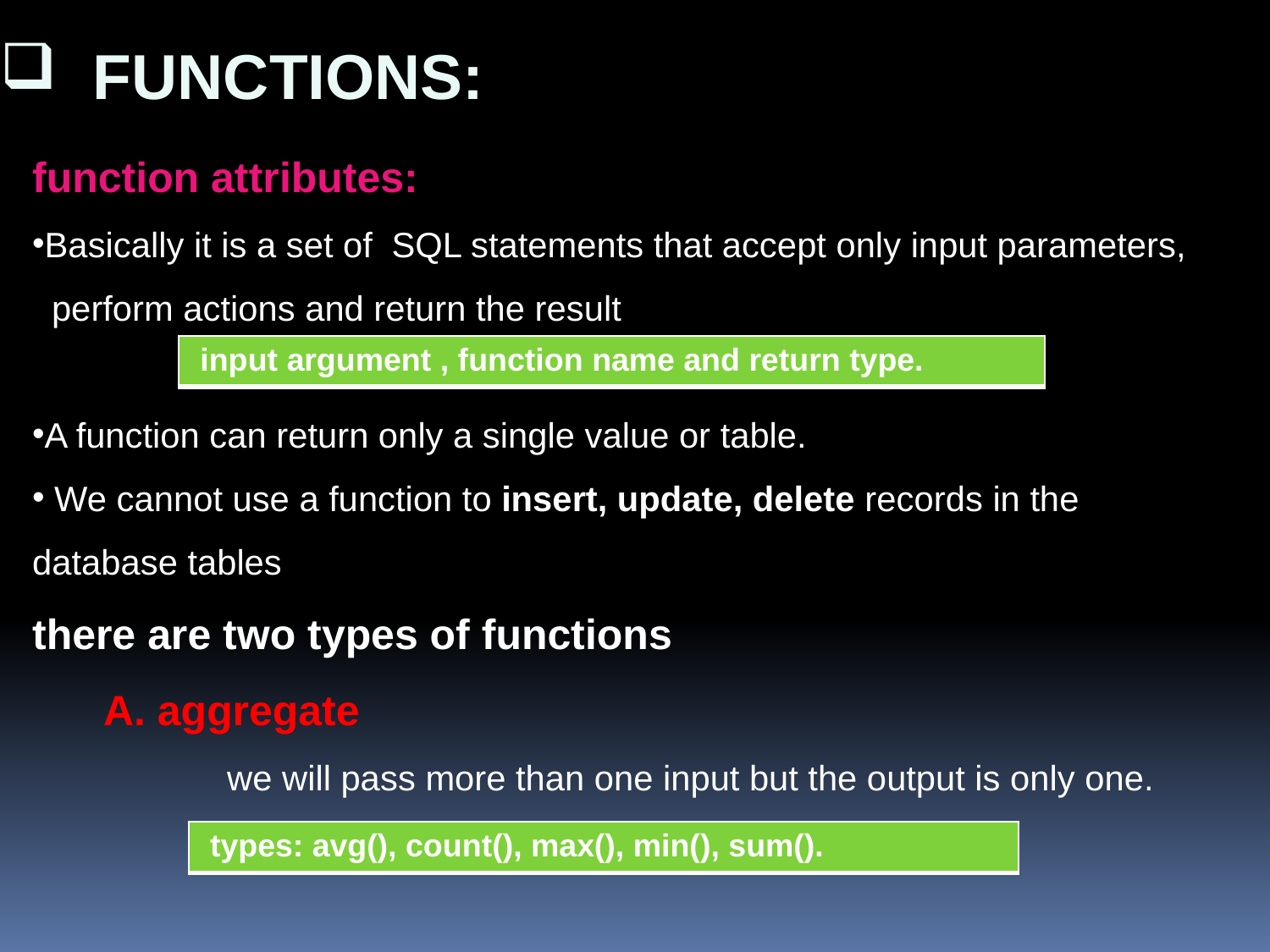

FUNCTIONS:

function attributes:
Basically it is a set of  SQL statements that accept only input parameters,
  perform actions and return the result

A function can return only a single value or table.
 We cannot use a function to insert, update, delete records in the database tables
there are two types of functions
      A. aggregate
                    we will pass more than one input but the output is only one.

| input argument , function name and return type. |
| --- |
| types: avg(), count(), max(), min(), sum(). |
| --- |